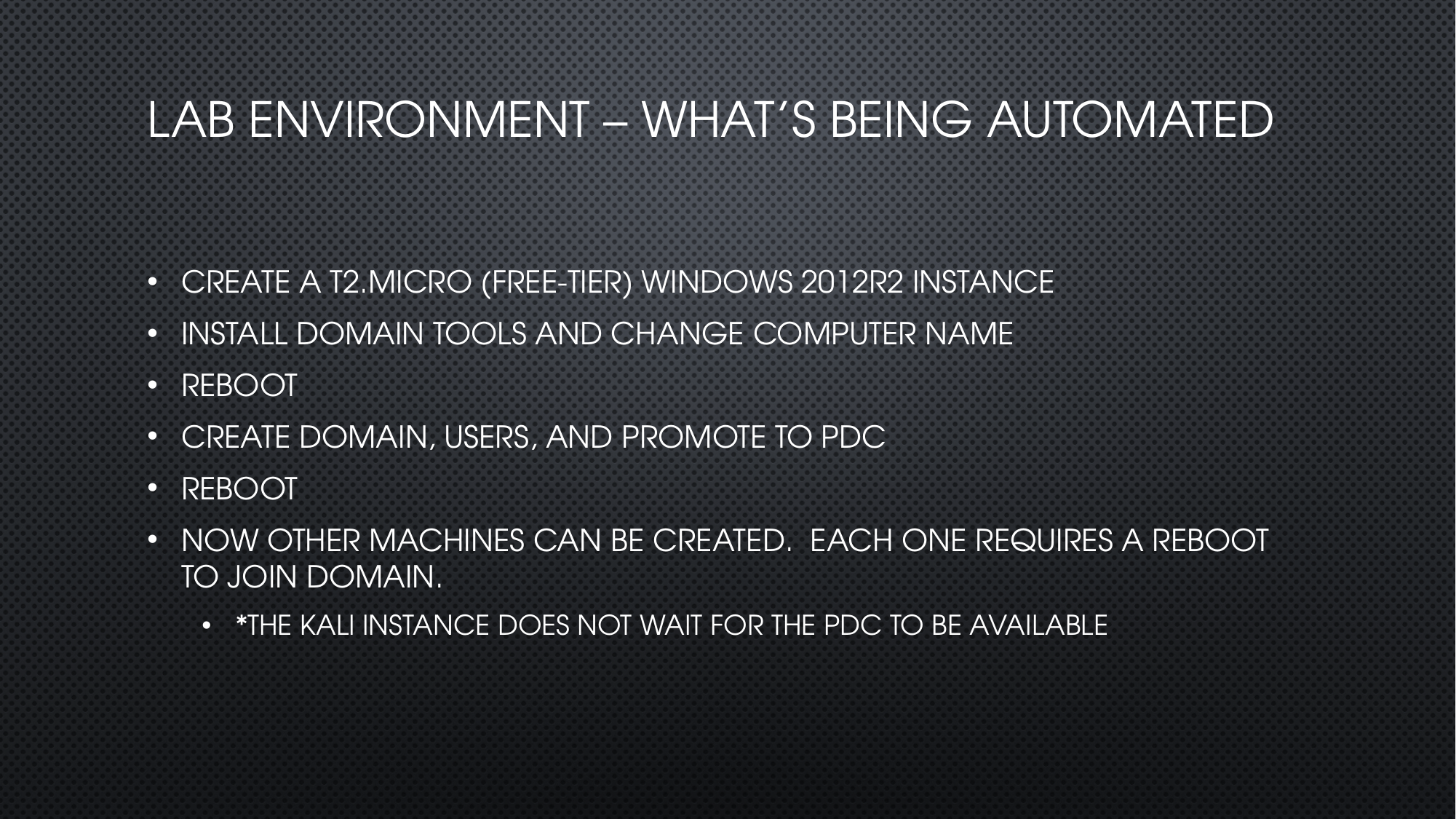

# Lab Environment – What’s Being Automated
Create a t2.micro (free-tier) Windows 2012R2 Instance
Install domain tools and change computer name
Reboot
Create domain, users, and promote to PDC
Reboot
Now other machines can be created.  Each one requires a reboot to join domain.
*The Kali instance does not wait for the PDC to be available